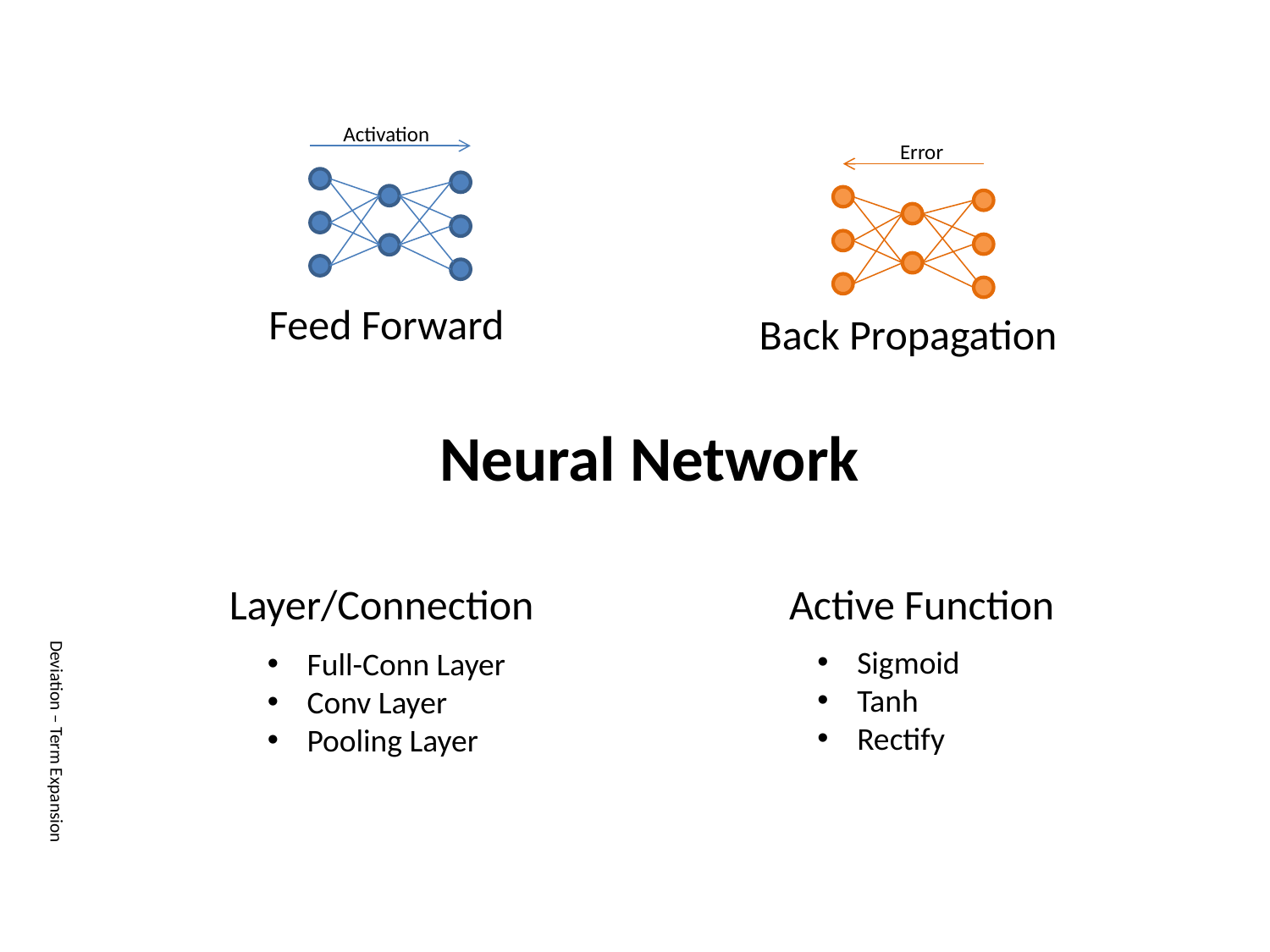

Deviation – Term Expansion

Activation
Error

Feed Forward
Back Propagation
Neural Network
Layer/Connection
Active Function
Sigmoid
Tanh
Rectify
Full-Conn Layer
Conv Layer
Pooling Layer